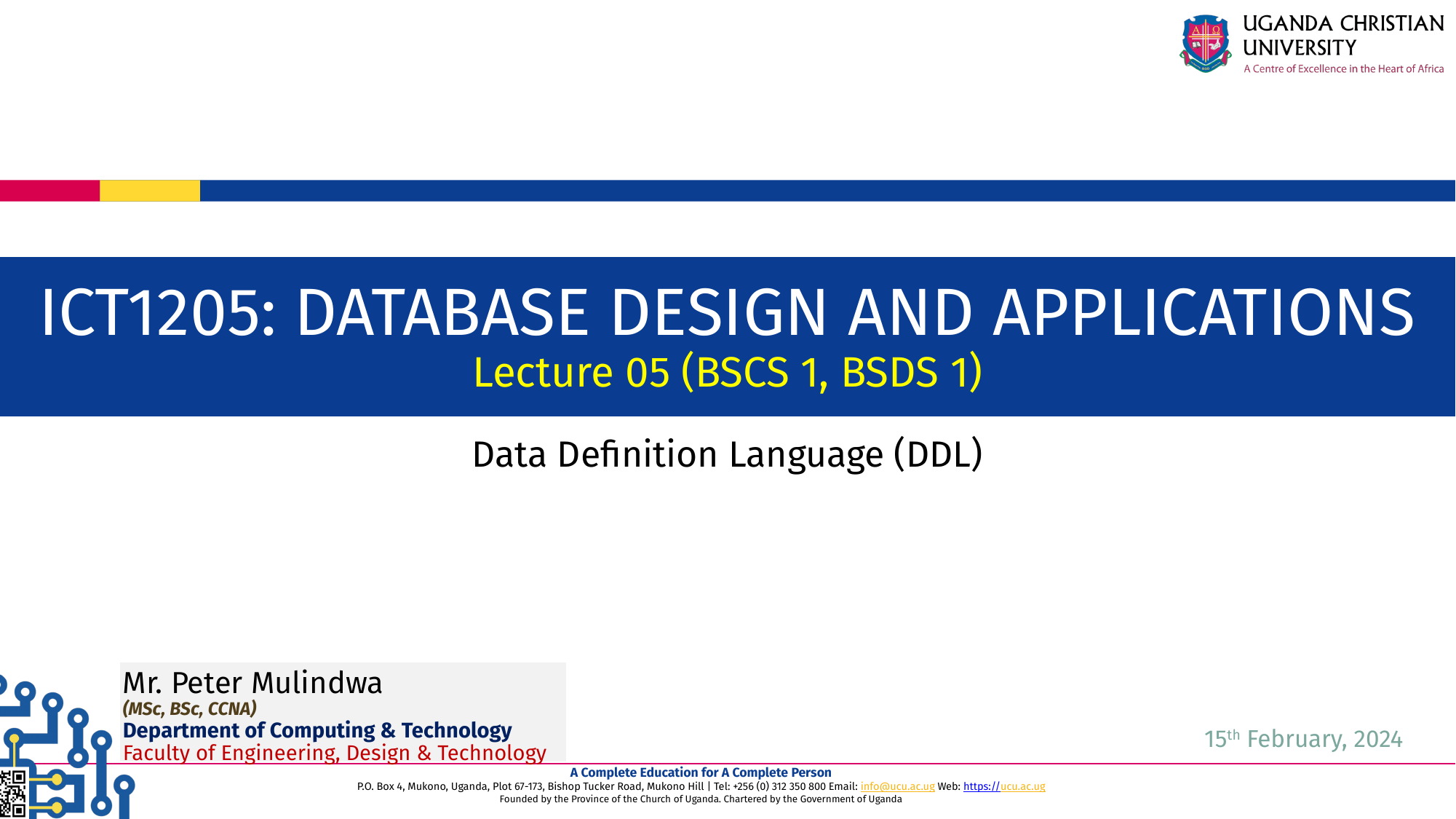

ICT1205: DATABASE DESIGN AND APPLICATIONS
Lecture 05 (BSCS 1, BSDS 1)
Data Definition Language (DDL)

Mr. Peter Mulindwa
(MSc, BSc, CCNA)
Department of Computing & Technology
Faculty of Engineering, Design & Technology
15th February, 2024